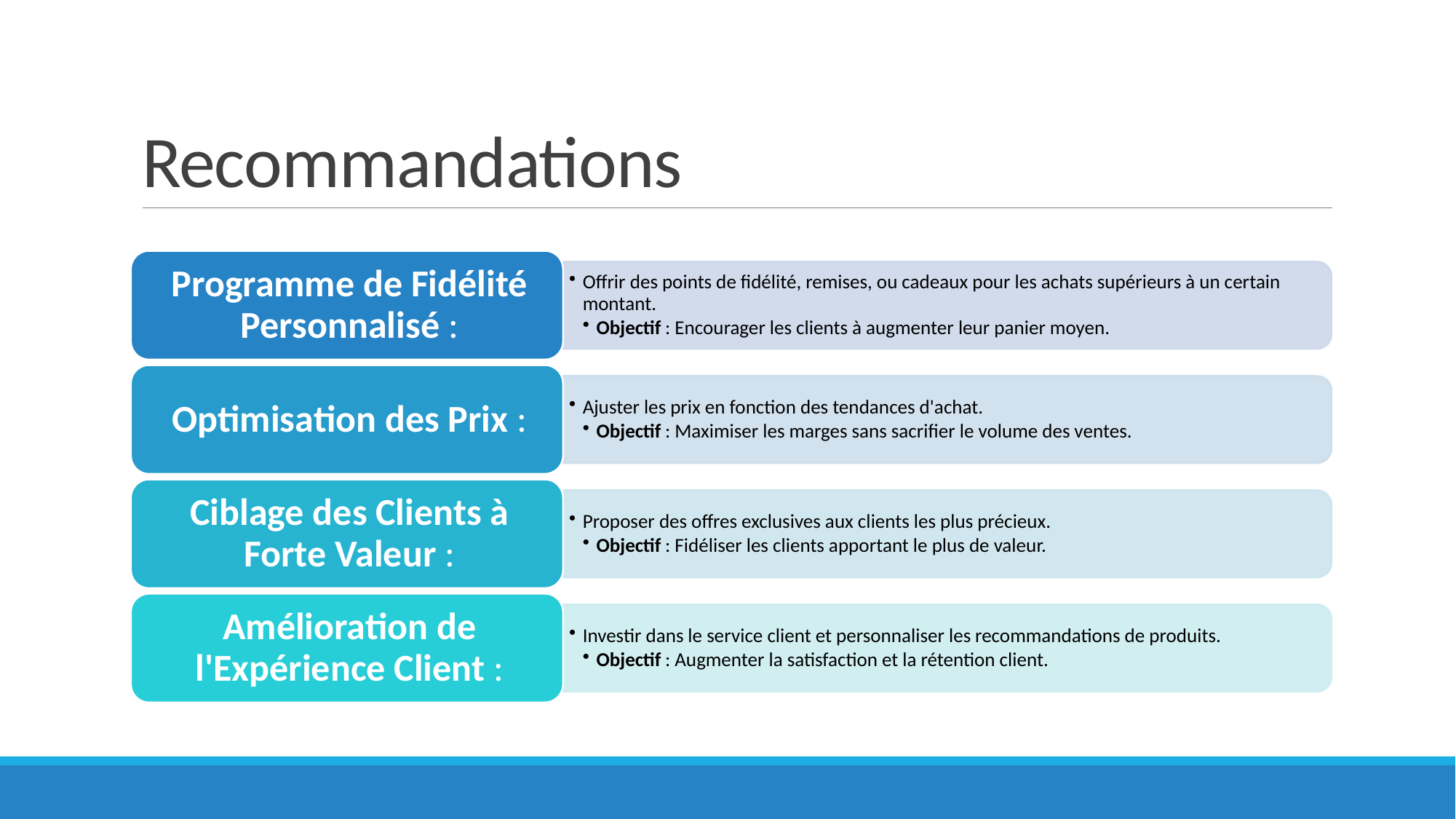

# Recommandations
Offrir des points de fidélité, remises, ou cadeaux pour les achats supérieurs à un certain montant.
Objectif : Encourager les clients à augmenter leur panier moyen.
Programme de Fidélité Personnalisé :
Ajuster les prix en fonction des tendances d'achat.
Objectif : Maximiser les marges sans sacrifier le volume des ventes.
Optimisation des Prix :
Proposer des offres exclusives aux clients les plus précieux.
Objectif : Fidéliser les clients apportant le plus de valeur.
Ciblage des Clients à Forte Valeur :
Investir dans le service client et personnaliser les recommandations de produits.
Objectif : Augmenter la satisfaction et la rétention client.
Amélioration de l'Expérience Client :